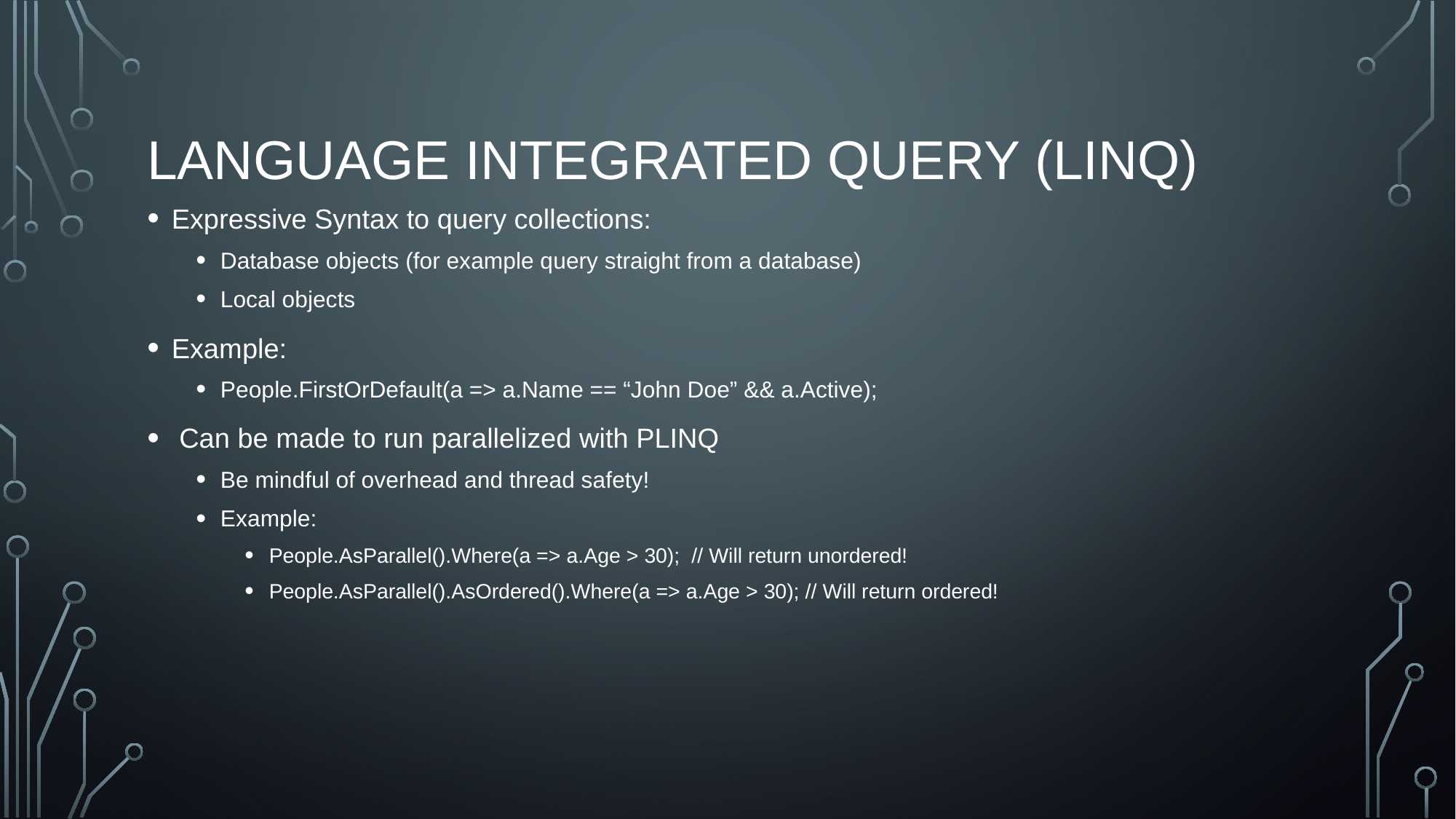

# Language integrated query (linq)
Expressive Syntax to query collections:
Database objects (for example query straight from a database)
Local objects
Example:
People.FirstOrDefault(a => a.Name == “John Doe” && a.Active);
 Can be made to run parallelized with PLINQ
Be mindful of overhead and thread safety!
Example:
People.AsParallel().Where(a => a.Age > 30);  // Will return unordered!
People.AsParallel().AsOrdered().Where(a => a.Age > 30); // Will return ordered!